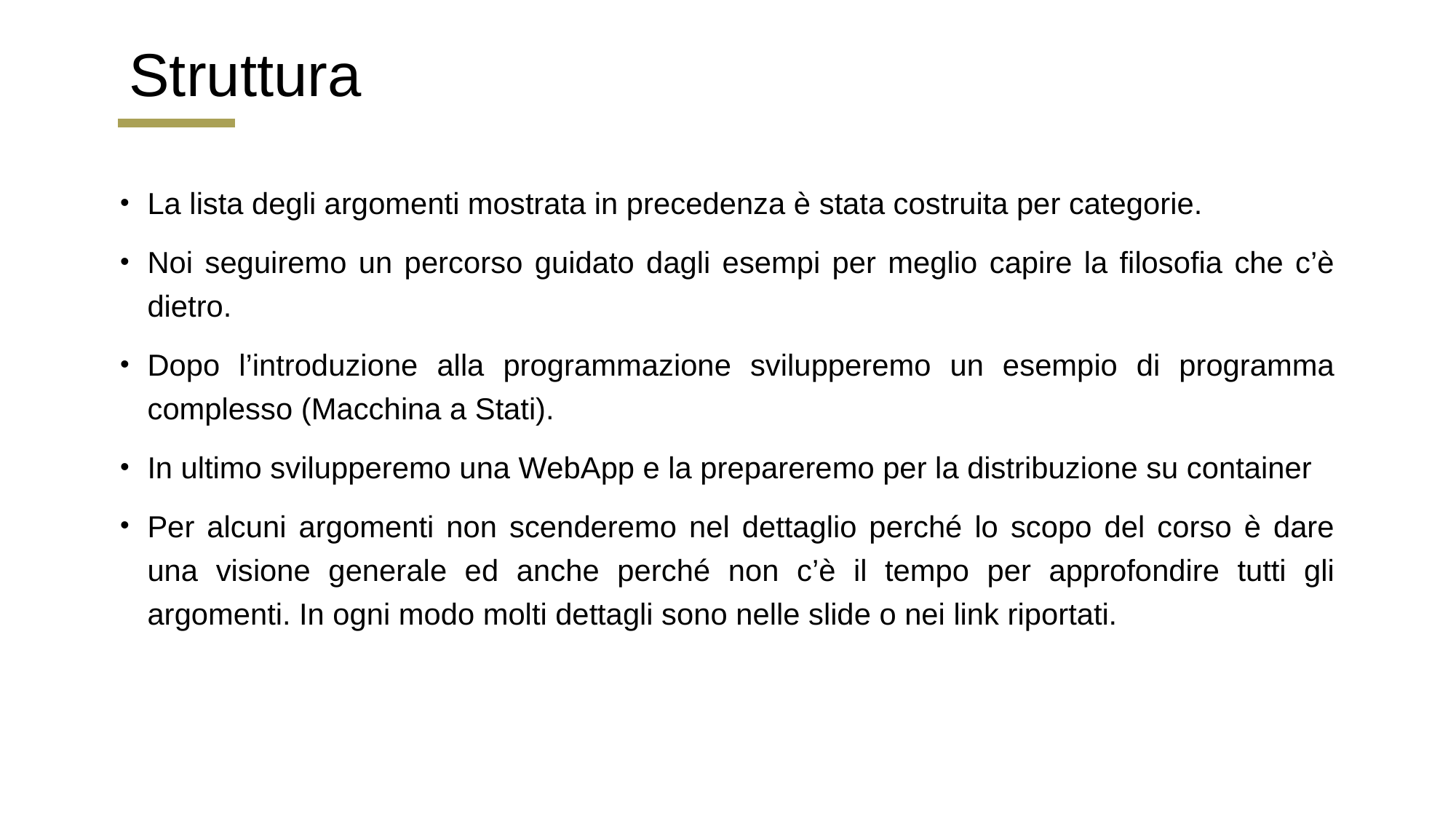

# Struttura
La lista degli argomenti mostrata in precedenza è stata costruita per categorie.
Noi seguiremo un percorso guidato dagli esempi per meglio capire la filosofia che c’è dietro.
Dopo l’introduzione alla programmazione svilupperemo un esempio di programma complesso (Macchina a Stati).
In ultimo svilupperemo una WebApp e la prepareremo per la distribuzione su container
Per alcuni argomenti non scenderemo nel dettaglio perché lo scopo del corso è dare una visione generale ed anche perché non c’è il tempo per approfondire tutti gli argomenti. In ogni modo molti dettagli sono nelle slide o nei link riportati.